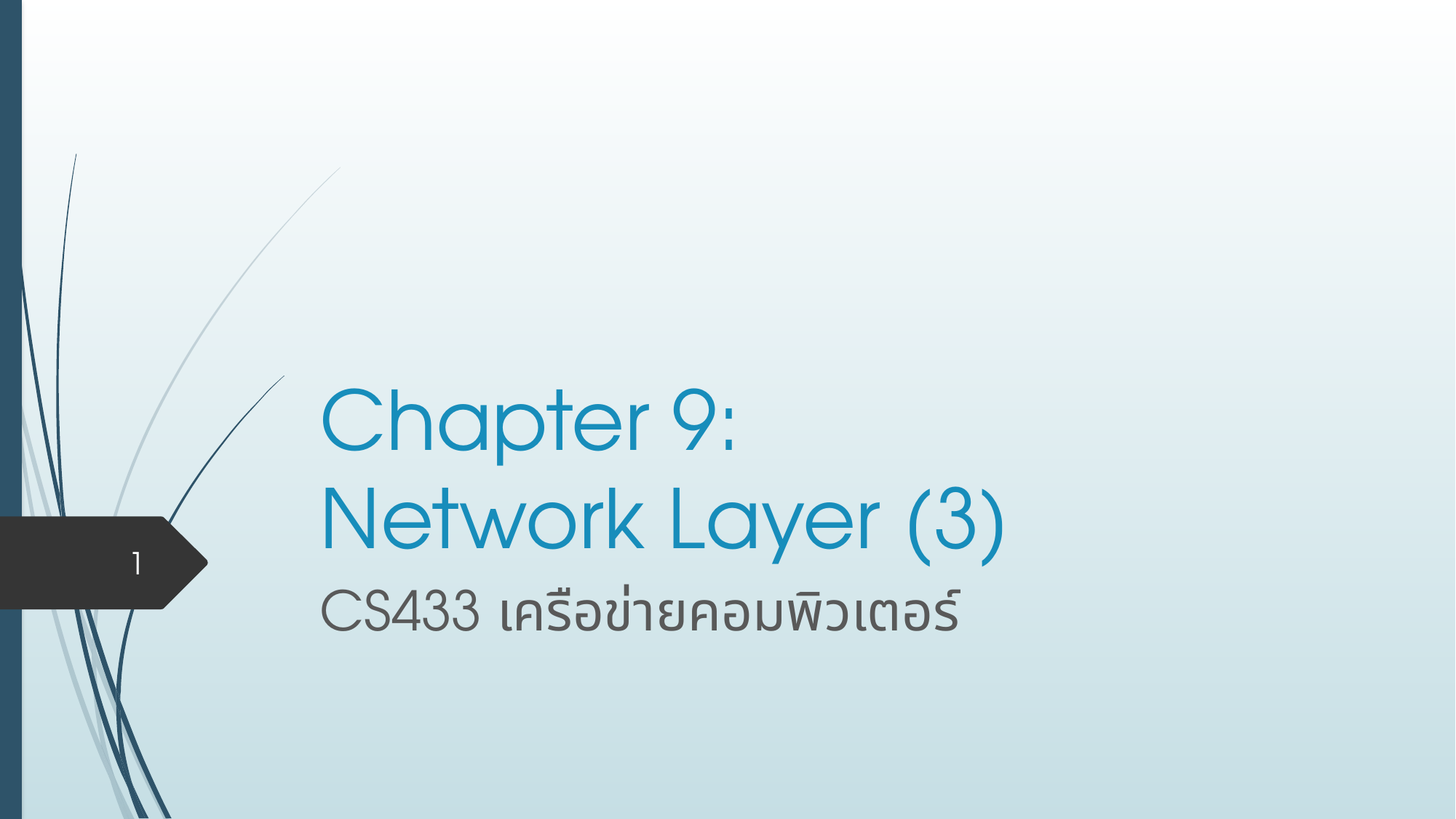

# Chapter 9: Network Layer (3)
1
CS433 เครือข่ายคอมพิวเตอร์